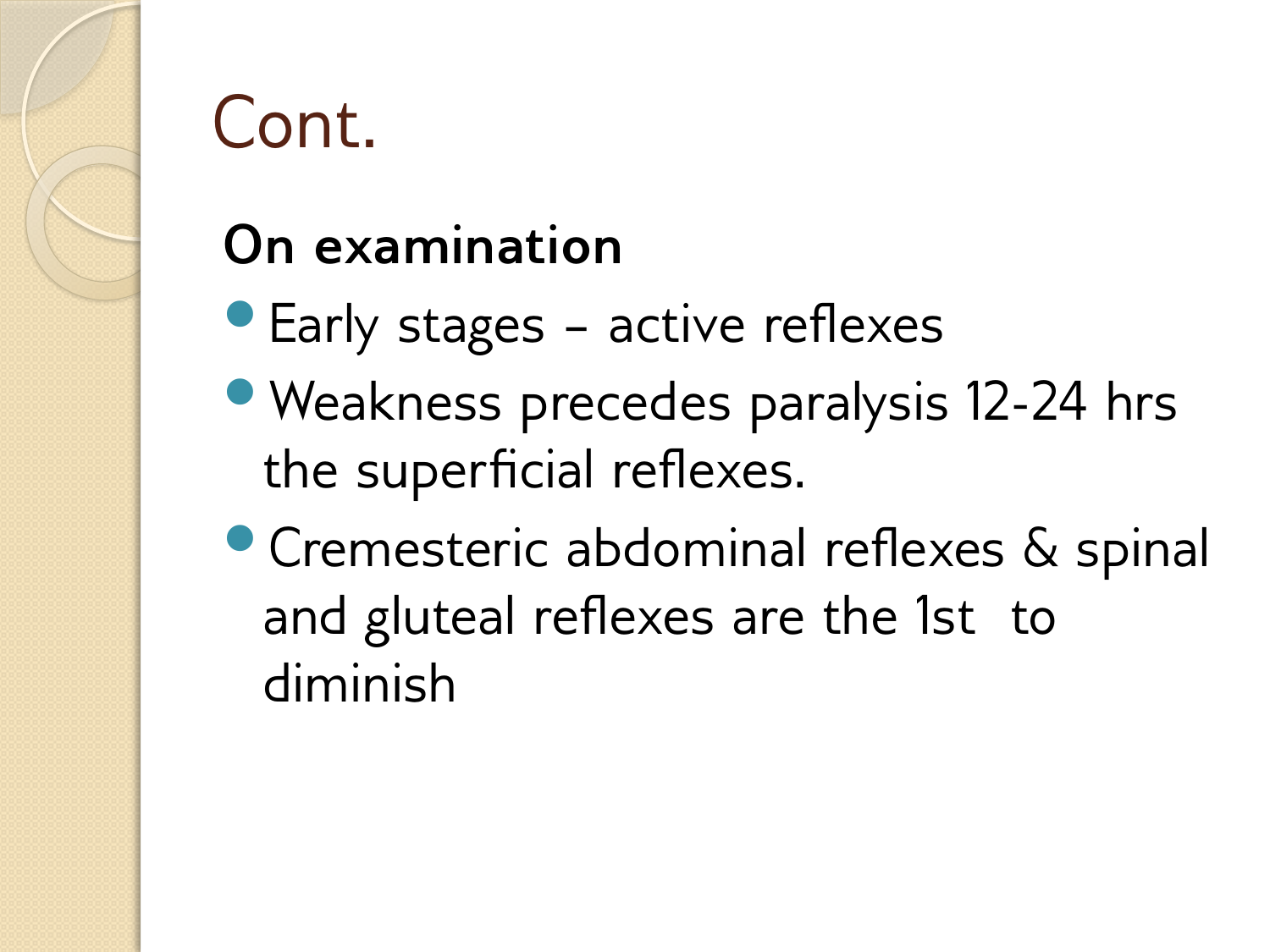

# Cont.
On examination
Early stages – active reflexes
Weakness precedes paralysis 12-24 hrs the superficial reflexes.
Cremesteric abdominal reflexes & spinal and gluteal reflexes are the 1st  to diminish